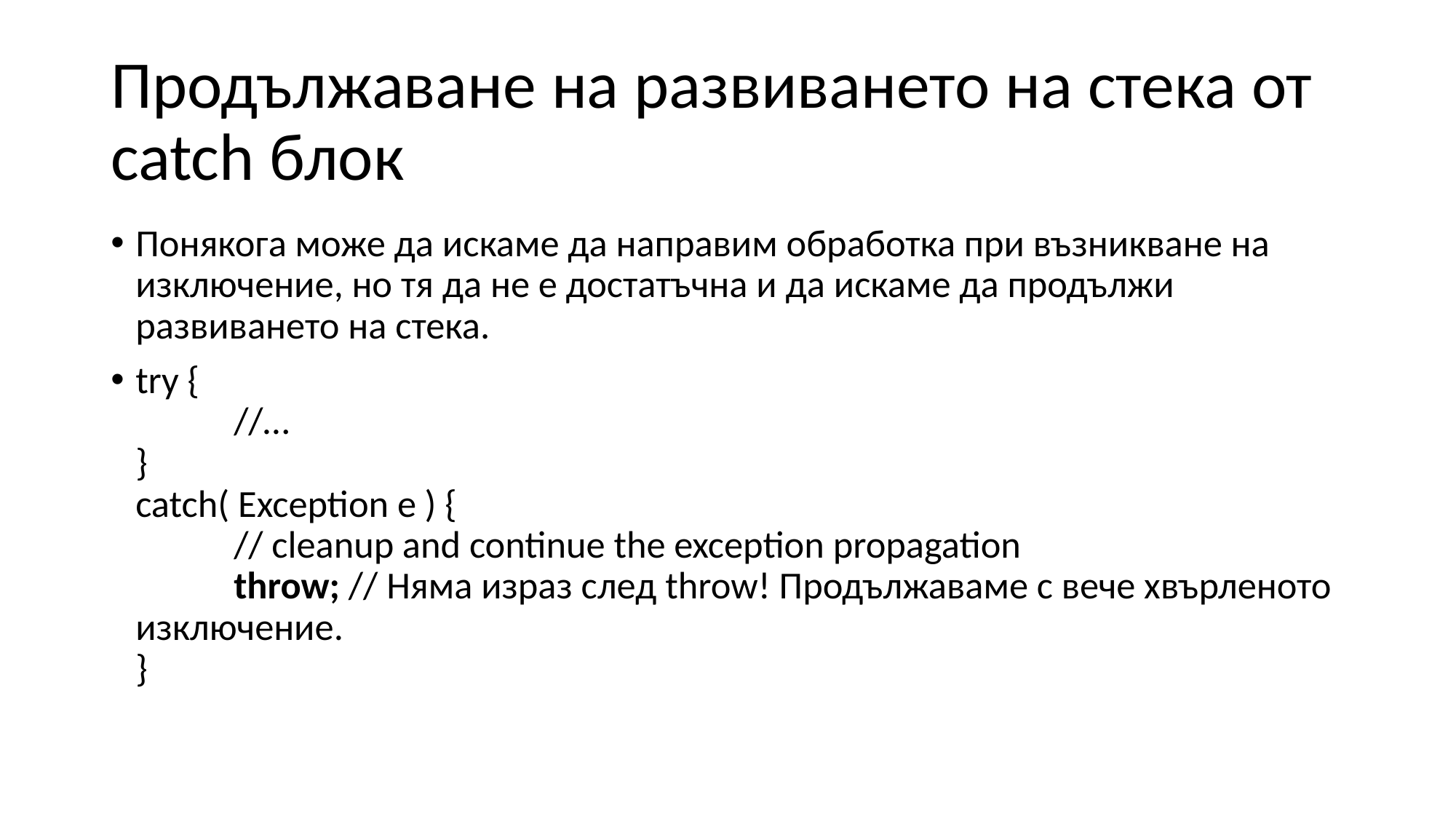

# Продължаване на развиването на стека от catch блок
Понякога може да искаме да направим обработка при възникване на изключение, но тя да не е достатъчна и да искаме да продължи развиването на стека.
try {
	//…
}
catch( Exception e ) {
	// cleanup and continue the exception propagation
	throw; // Няма израз след throw! Продължаваме с вече хвърленото изключение.
}